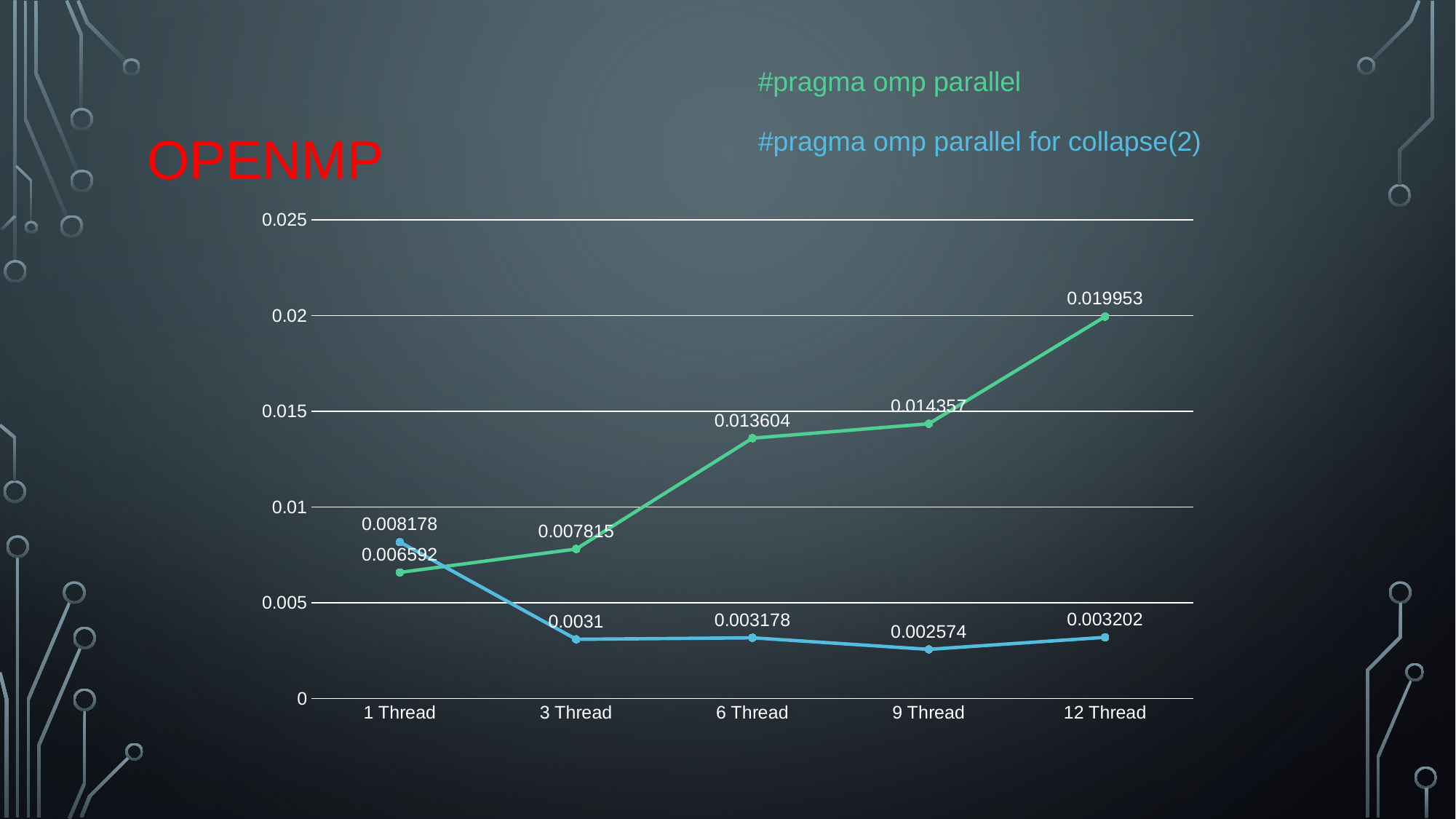

#pragma omp parallel
# Openmp
#pragma omp parallel for collapse(2)

### Chart

| Category | parellel |  for collapse(2) |
|---|---|---|
| 1 Thread | 0.006592 | 0.008178 |
| 3 Thread | 0.007815 | 0.0031 |
| 6 Thread | 0.013604 | 0.003178 |
| 9 Thread | 0.014357 | 0.002574 |
| 12 Thread | 0.019953 | 0.003202 |